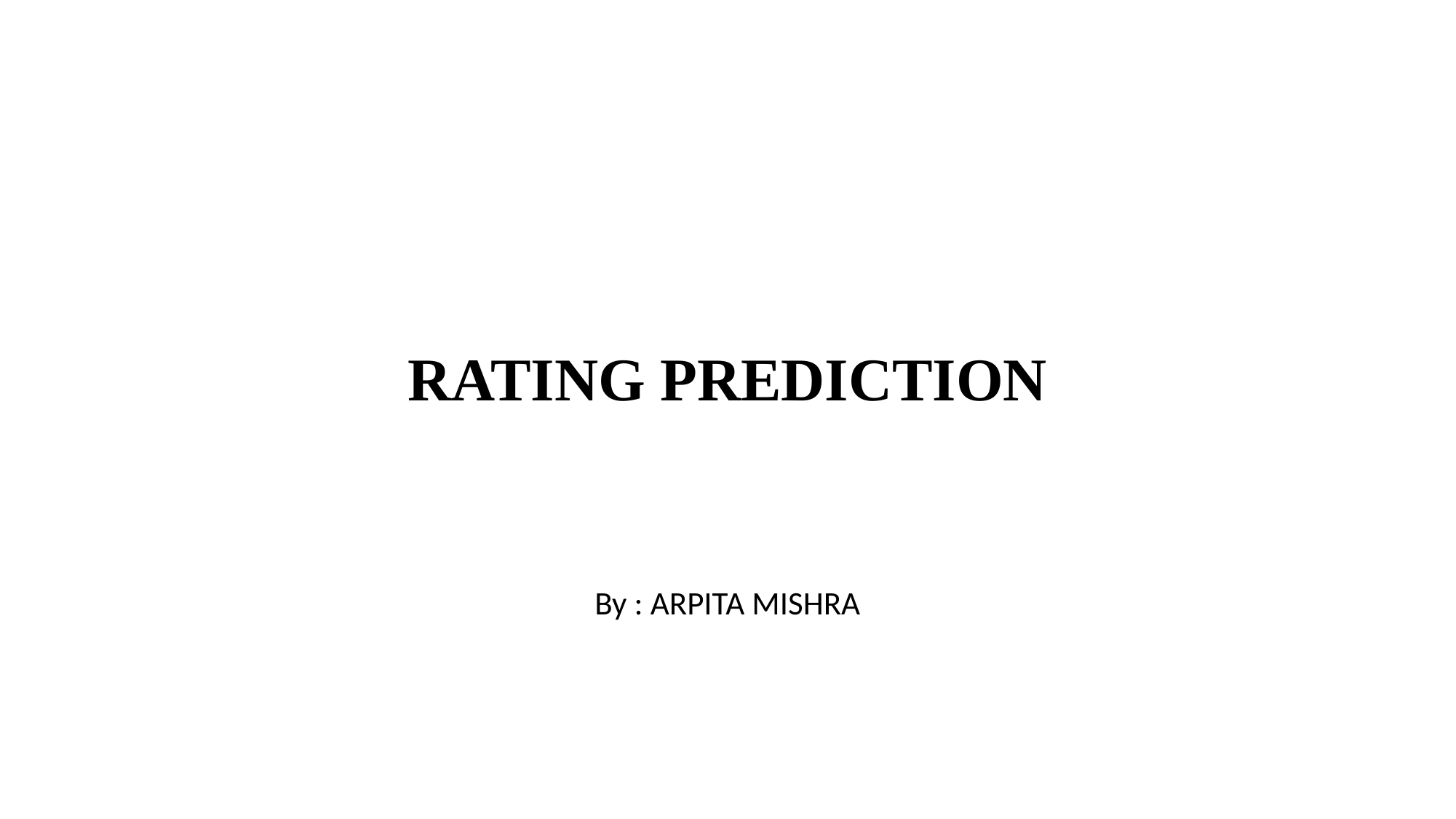

# RATING PREDICTION

By : ARPITA MISHRA